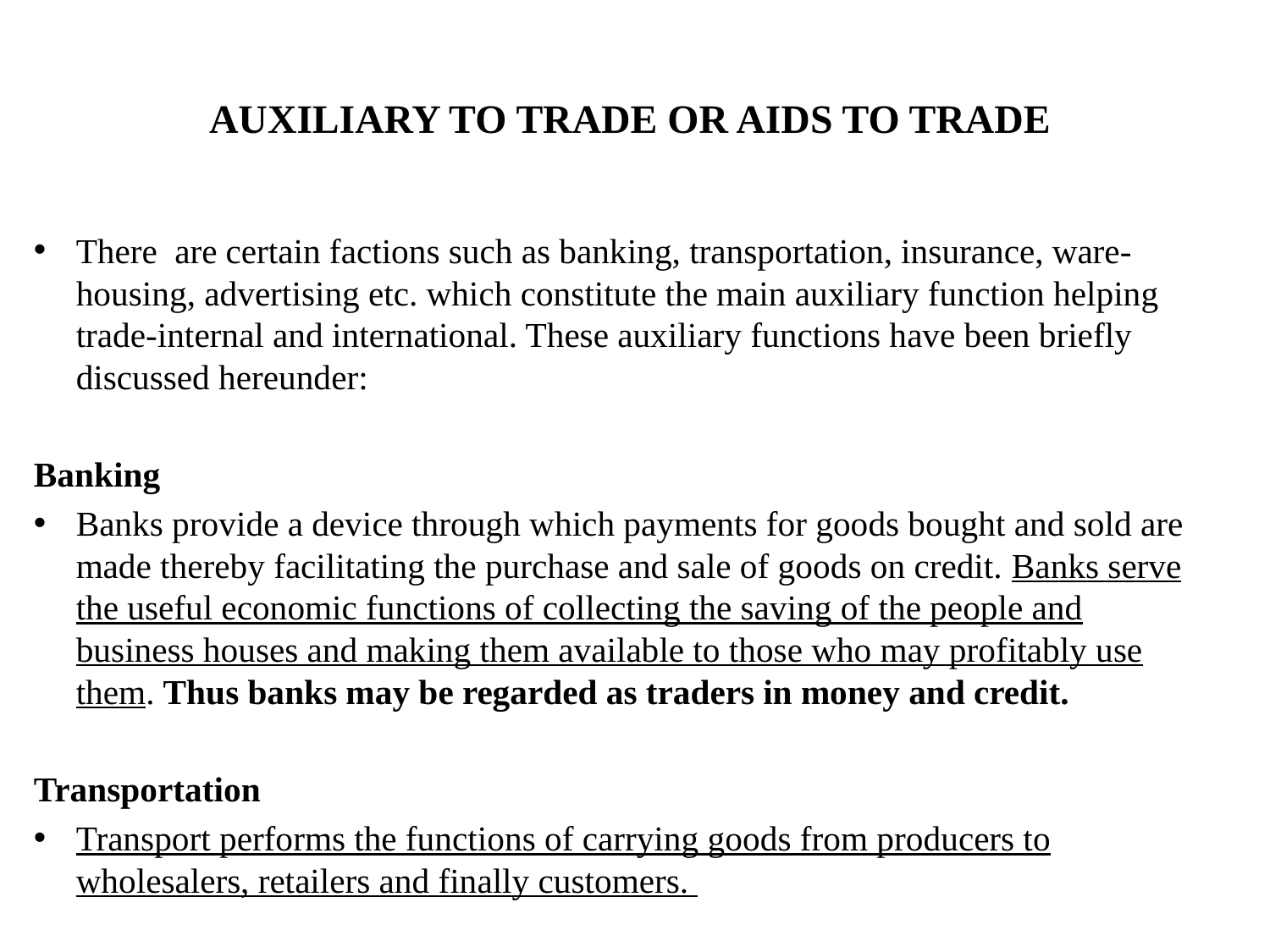

# AUXILIARY TO TRADE OR AIDS TO TRADE
There  are certain factions such as banking, transportation, insurance, ware- housing, advertising etc. which constitute the main auxiliary function helping trade-internal and international. These auxiliary functions have been briefly discussed hereunder:

Banking
Banks provide a device through which payments for goods bought and sold are made thereby facilitating the purchase and sale of goods on credit. Banks serve the useful economic functions of collecting the saving of the people and business houses and making them available to those who may profitably use them. Thus banks may be regarded as traders in money and credit.

Transportation
Transport performs the functions of carrying goods from producers to wholesalers, retailers and finally customers.